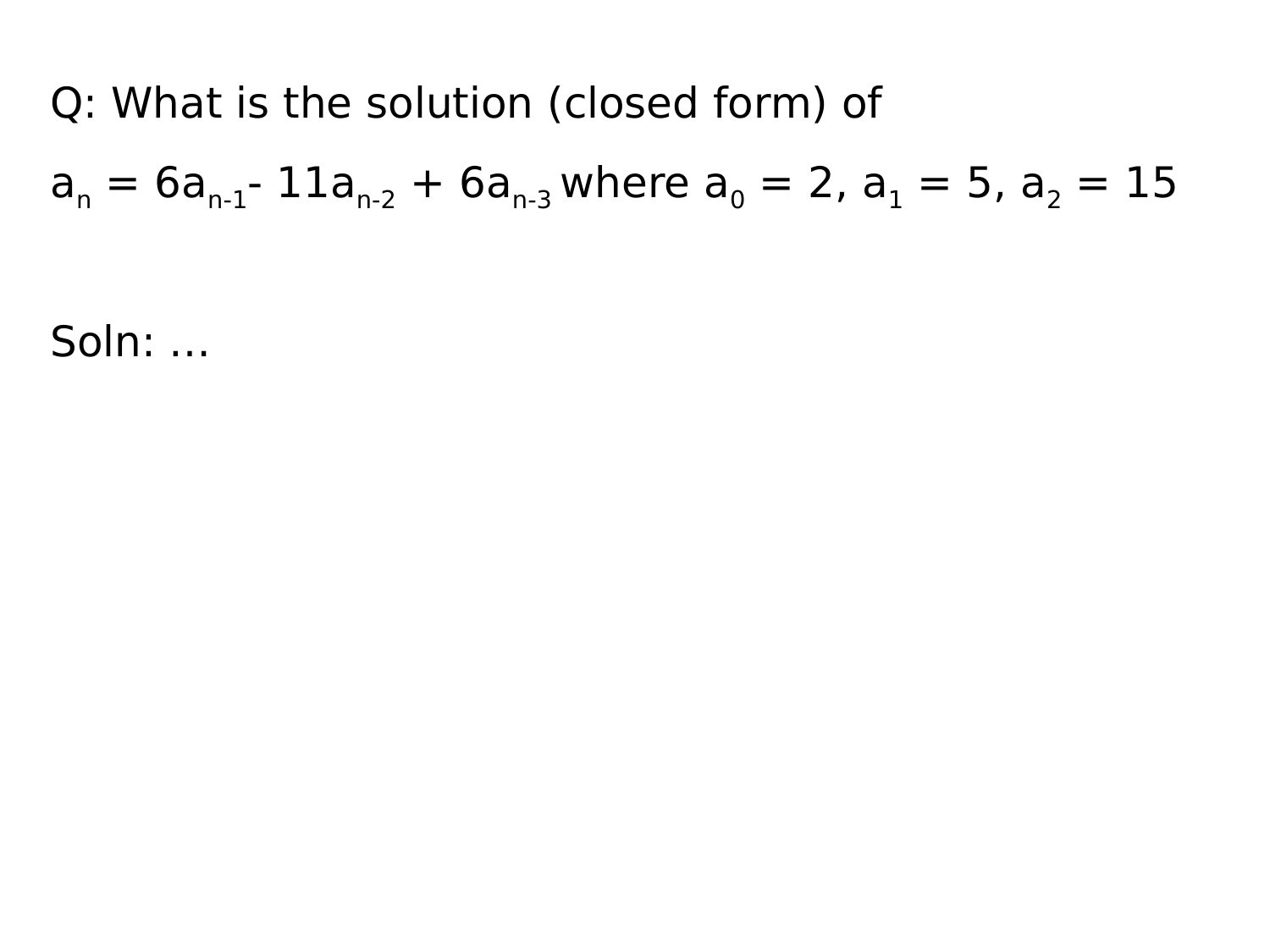

Q: What is the solution (closed form) of
an = 6an-1- 11an-2 + 6an-3 where a0 = 2, a1 = 5, a2 = 15

Soln: …